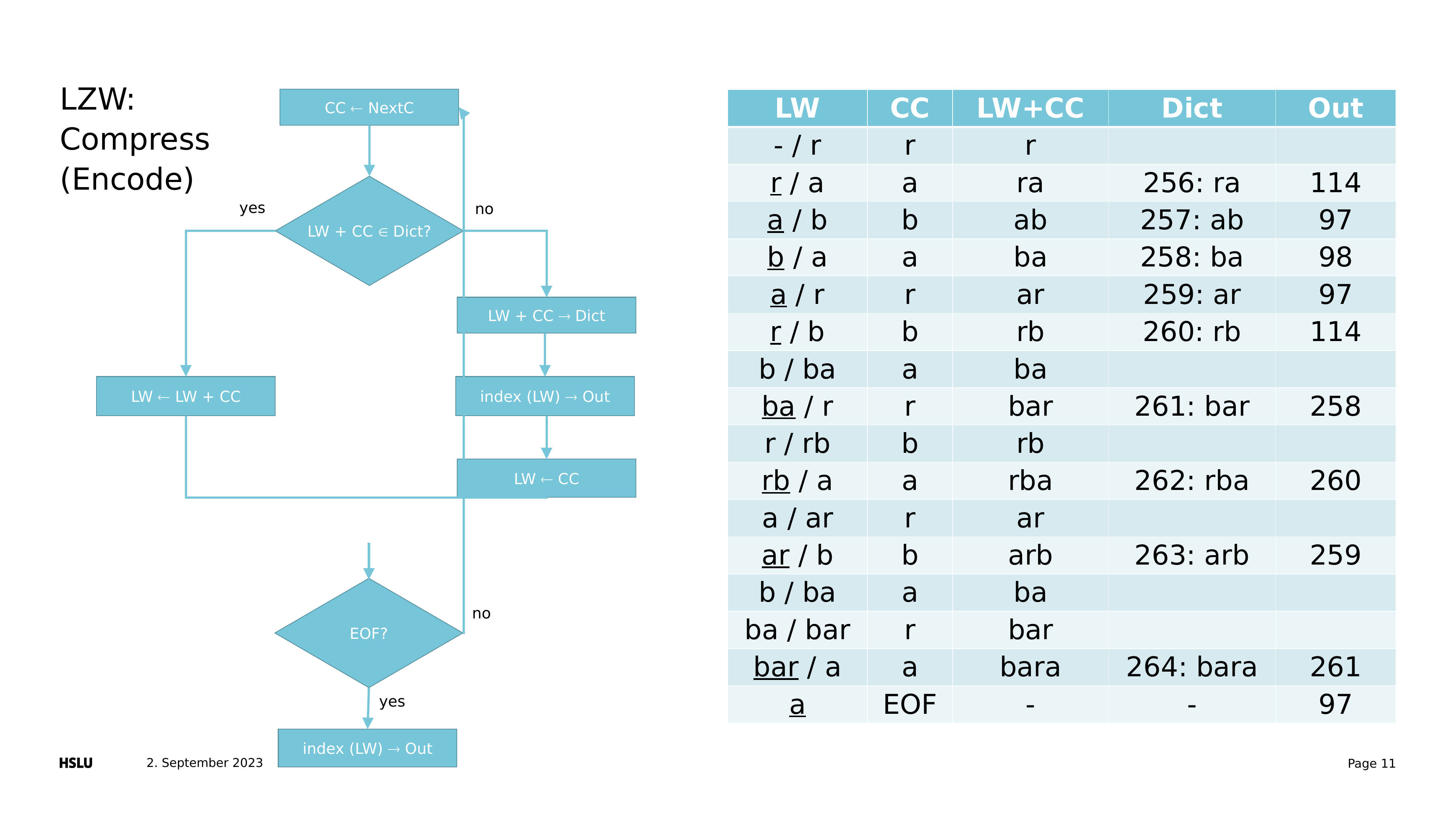

# LZW: Compress (Encode)
CC ← NextC
| LW | CC | LW+CC | Dict | Out |
| --- | --- | --- | --- | --- |
| - / r | r | r |  |  |
| r / a | a | ra | 256: ra | 114 |
| a / b | b | ab | 257: ab | 97 |
| b / a | a | ba | 258: ba | 98 |
| a / r | r | ar | 259: ar | 97 |
| r / b | b | rb | 260: rb | 114 |
| b / ba | a | ba |  |  |
| ba / r | r | bar | 261: bar | 258 |
| r / rb | b | rb |  |  |
| rb / a | a | rba | 262: rba | 260 |
| a / ar | r | ar |  |  |
| ar / b | b | arb | 263: arb | 259 |
| b / ba | a | ba |  |  |
| ba / bar | r | bar |  |  |
| bar / a | a | bara | 264: bara | 261 |
| a | EOF | - | - | 97 |
LW + CC ∈ Dict?
yes
no
LW + CC → Dict
LW ← LW + CC
index (LW) → Out
LW ← CC
EOF?
no
yes
index (LW) → Out
2. September 2023
Page 11